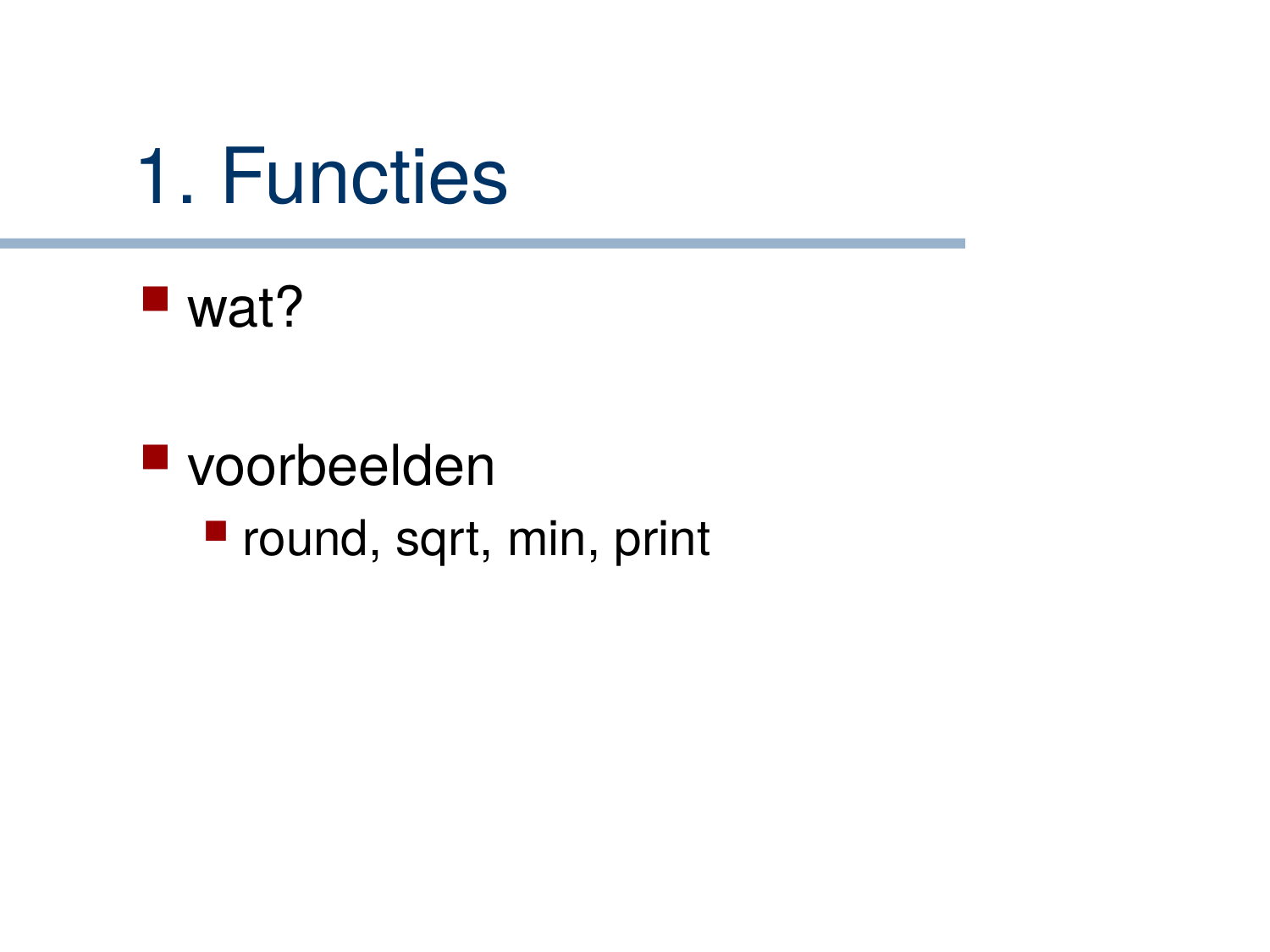

# 1. Functies
wat?

voorbeelden
round, sqrt, min, print